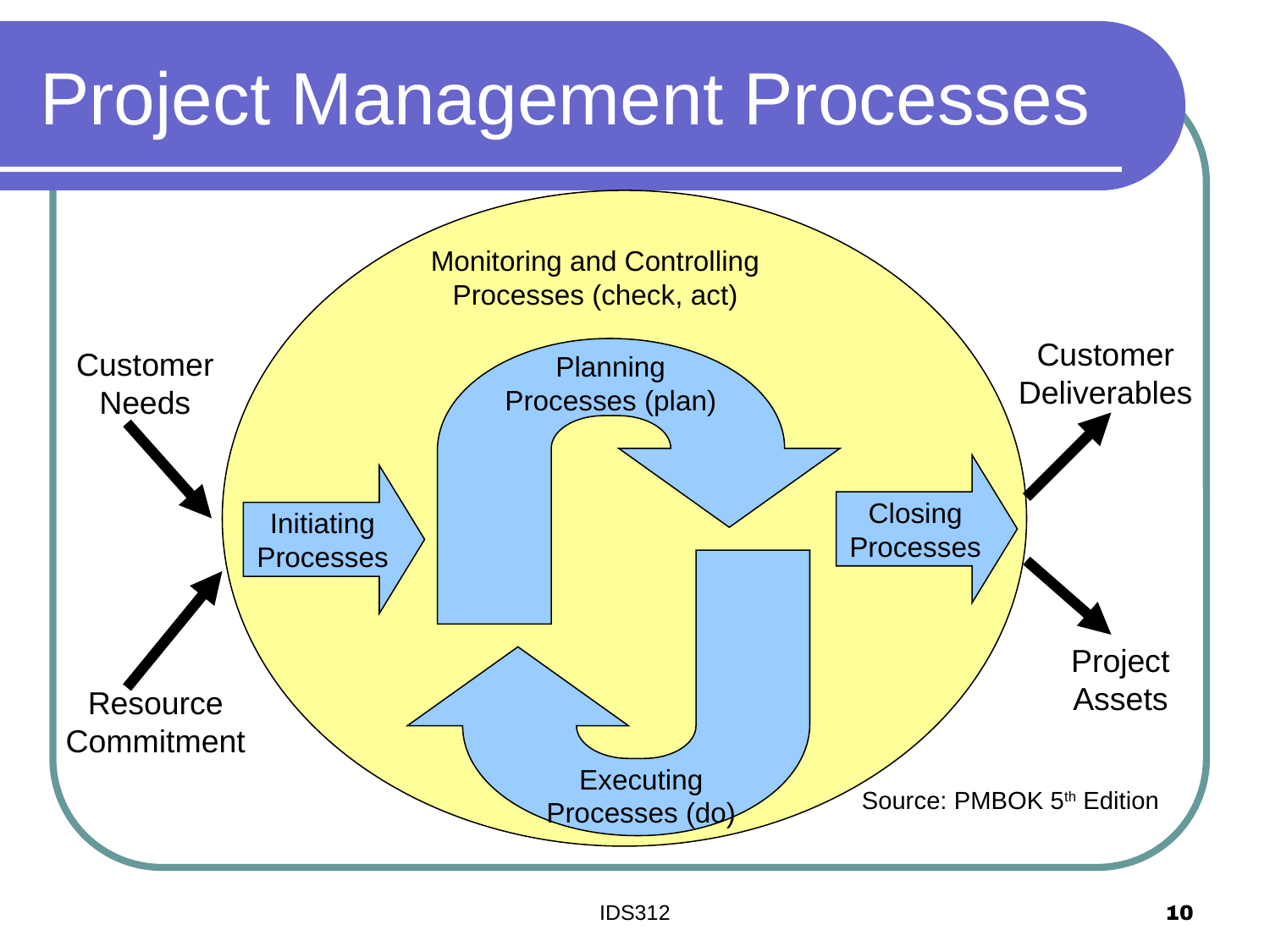

# Project Management Processes

Monitoring and Controlling
Processes (check, act)

Planning
Processes (plan)
Closing
Processes
Initiating
Processes

Executing
Processes (do)
Customer
Deliverables
Customer
Needs

Project
Assets
Resource
Commitment
Source: PMBOK 5th Edition
IDS312
10